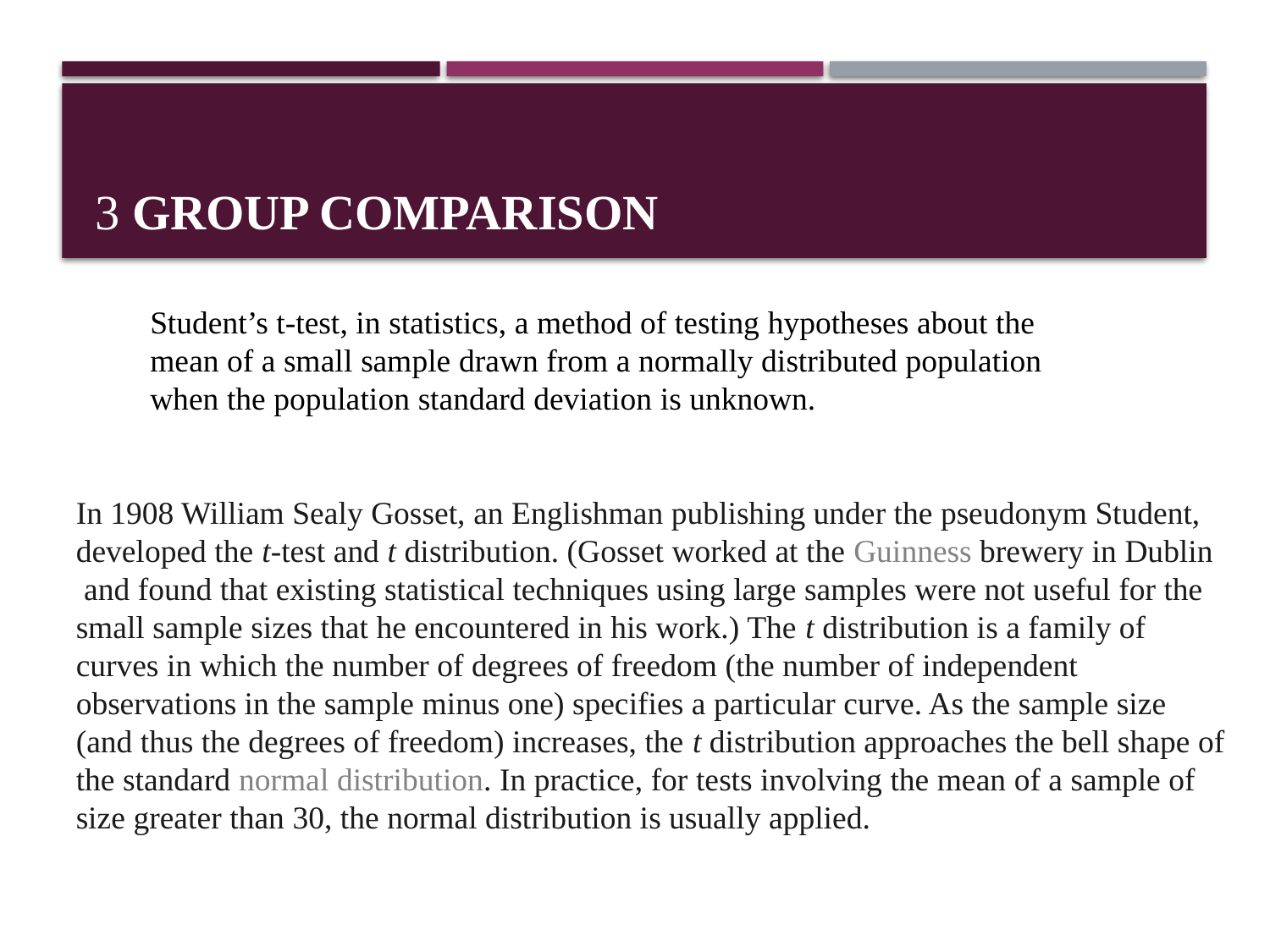

# 3 Group Comparison
Student’s t-test, in statistics, a method of testing hypotheses about the mean of a small sample drawn from a normally distributed population when the population standard deviation is unknown.
In 1908 William Sealy Gosset, an Englishman publishing under the pseudonym Student, developed the t-test and t distribution. (Gosset worked at the Guinness brewery in Dublin and found that existing statistical techniques using large samples were not useful for the small sample sizes that he encountered in his work.) The t distribution is a family of curves in which the number of degrees of freedom (the number of independent observations in the sample minus one) specifies a particular curve. As the sample size (and thus the degrees of freedom) increases, the t distribution approaches the bell shape of the standard normal distribution. In practice, for tests involving the mean of a sample of size greater than 30, the normal distribution is usually applied.